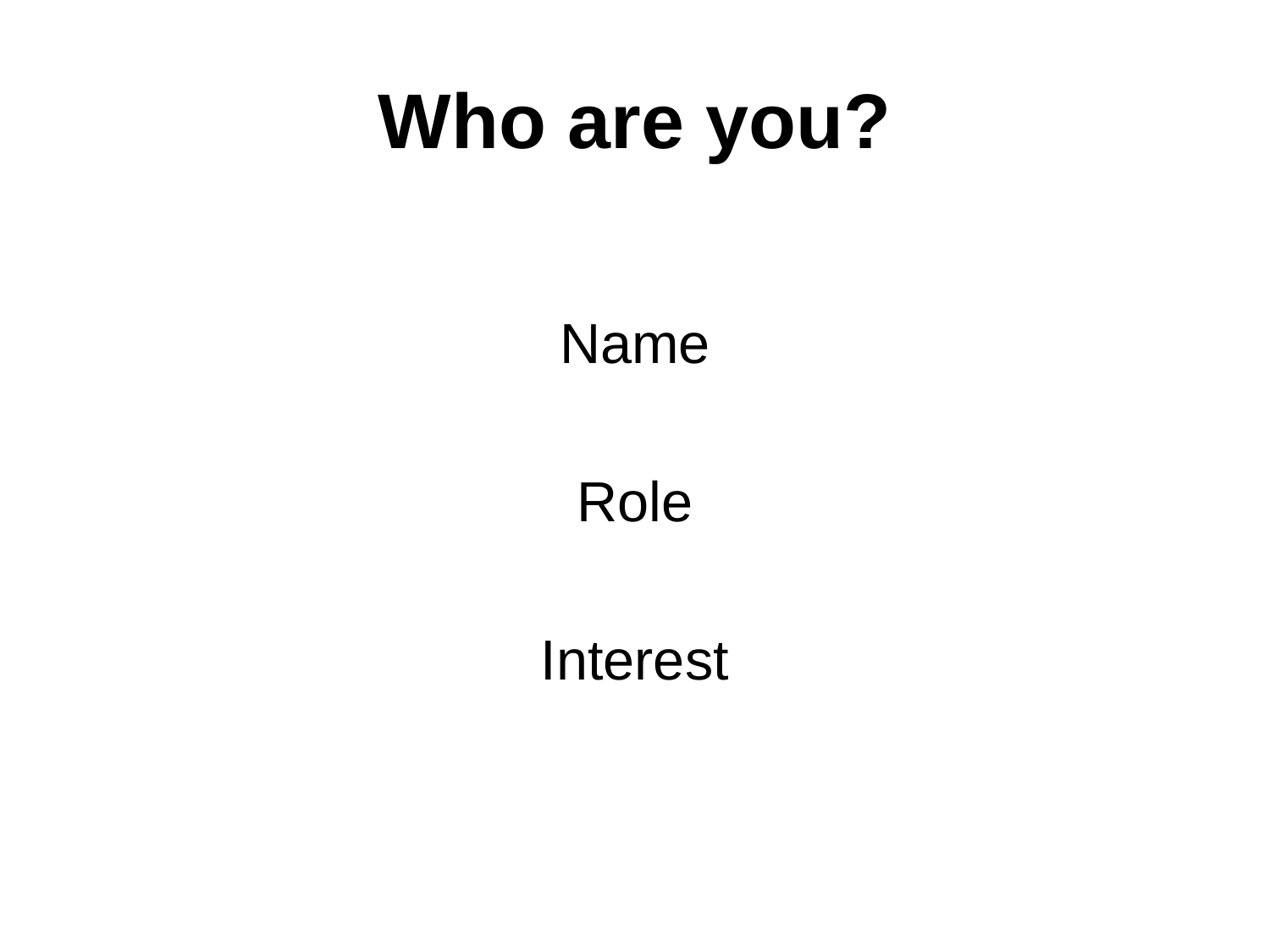

# Who are you?

Name

Role

Interest